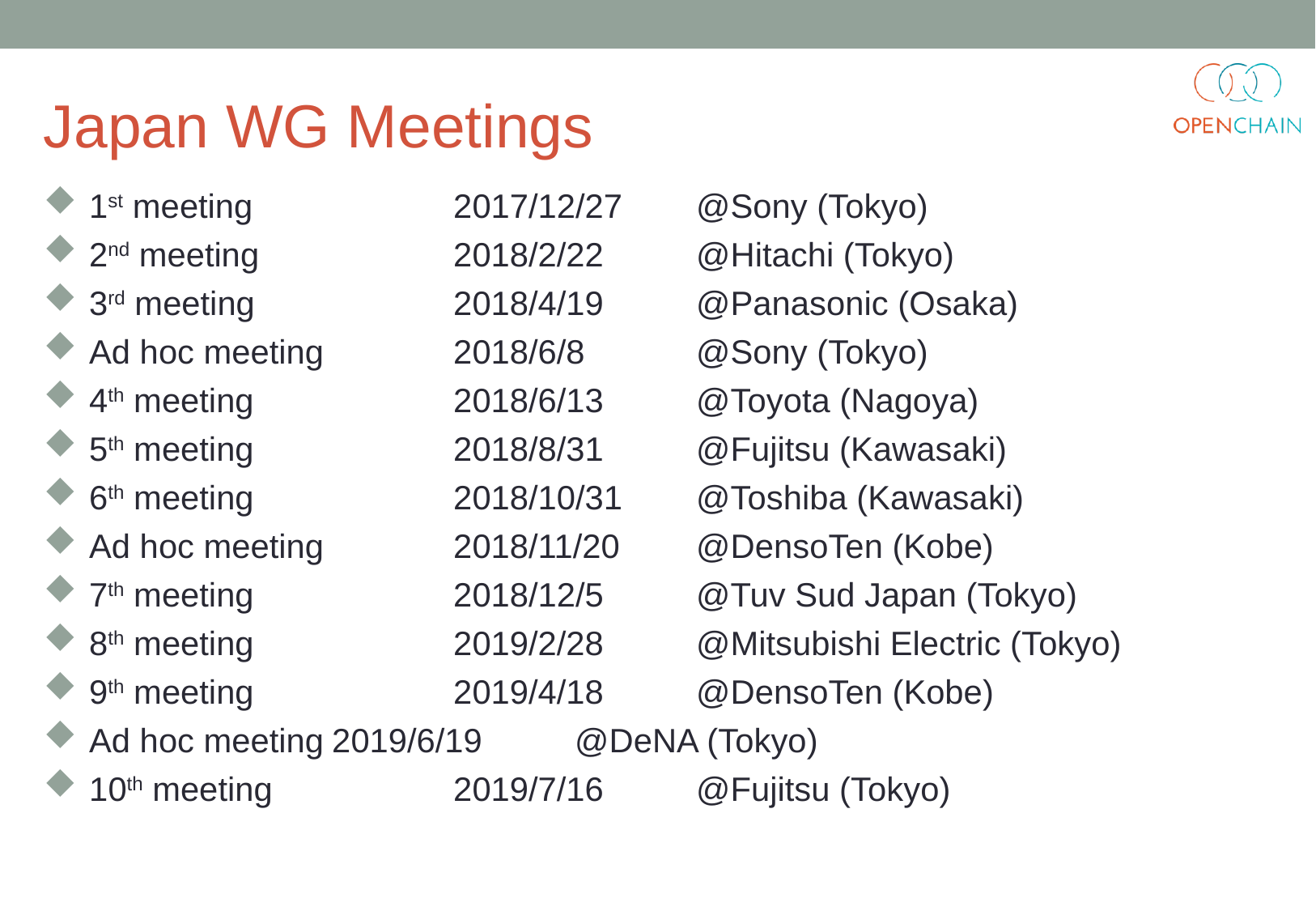

# Japan WG Meetings
1st meeting 		2017/12/27	@Sony (Tokyo)
2nd meeting 		2018/2/22	@Hitachi (Tokyo)
3rd meeting 		2018/4/19	@Panasonic (Osaka)
Ad hoc meeting 	2018/6/8 	@Sony (Tokyo)
4th meeting 		2018/6/13 	@Toyota (Nagoya)
5th meeting 		2018/8/31 	@Fujitsu (Kawasaki)
6th meeting 		2018/10/31 	@Toshiba (Kawasaki)
Ad hoc meeting 	2018/11/20 	@DensoTen (Kobe)
7th meeting 		2018/12/5 	@Tuv Sud Japan (Tokyo)
8th meeting 		2019/2/28	@Mitsubishi Electric (Tokyo)
9th meeting 		2019/4/18 	@DensoTen (Kobe)
Ad hoc meeting	2019/6/19 	@DeNA (Tokyo)
10th meeting		2019/7/16 	@Fujitsu (Tokyo)